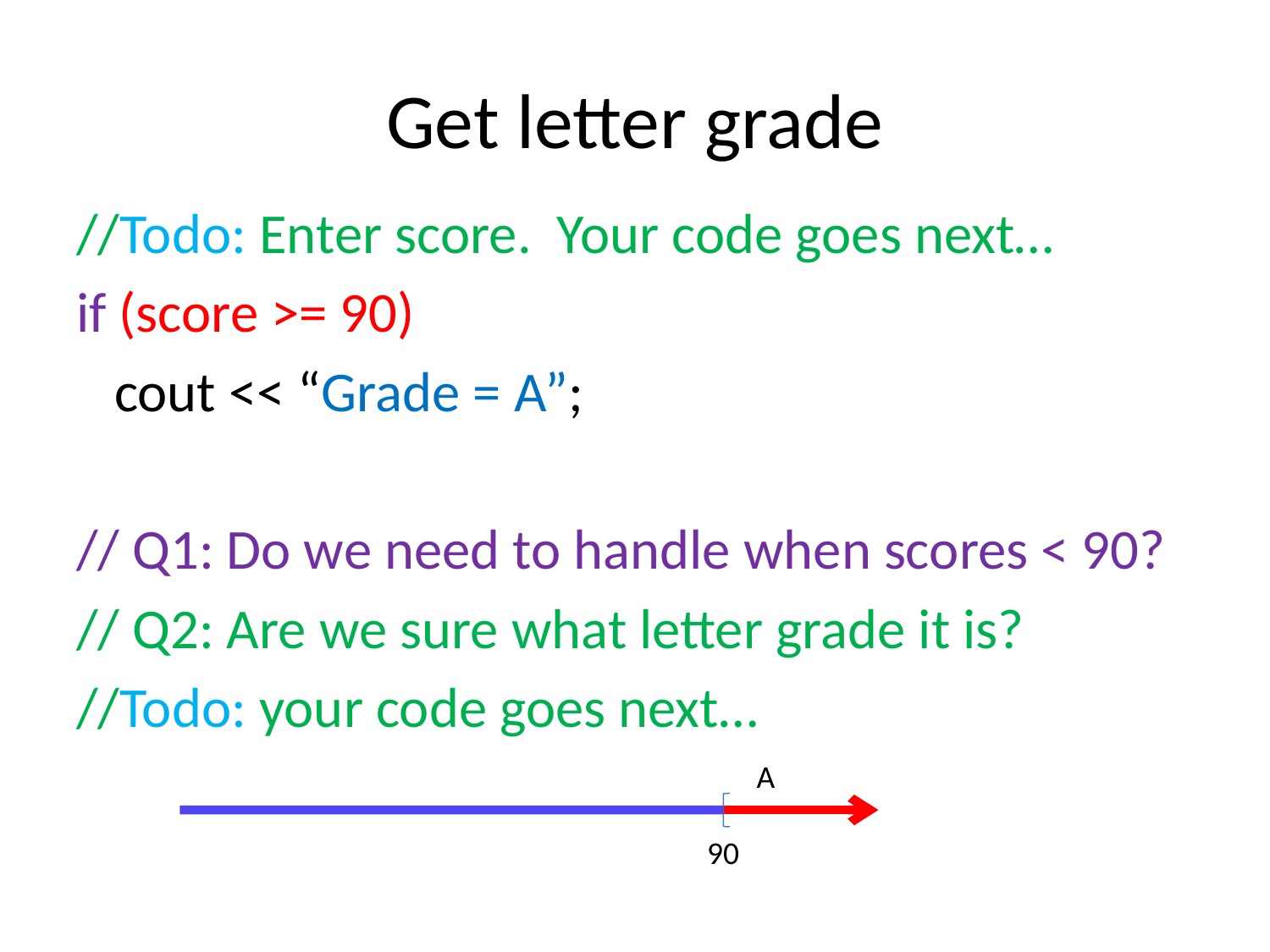

# Get letter grade
//Todo: Enter score.  Your code goes next…
if (score >= 90)
   cout << “Grade = A”;

// Q1: Do we need to handle when scores < 90?
// Q2: Are we sure what letter grade it is?
//Todo: your code goes next…
A

90